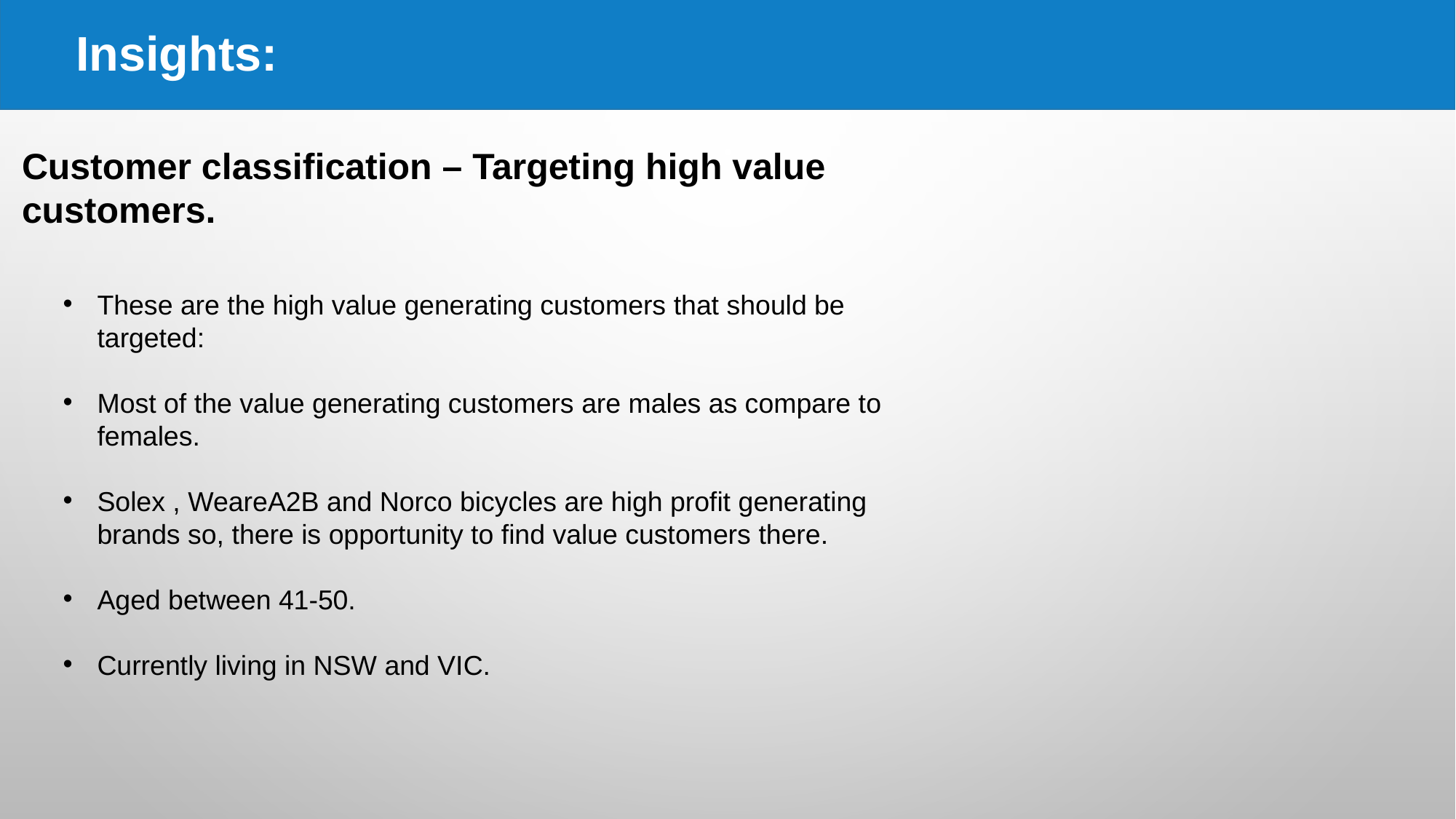

Insights:
Customer classification – Targeting high value customers.
These are the high value generating customers that should be targeted:

Most of the value generating customers are males as compare to females.

Solex , WeareA2B and Norco bicycles are high profit generating brands so, there is opportunity to find value customers there.

Aged between 41-50.

Currently living in NSW and VIC.